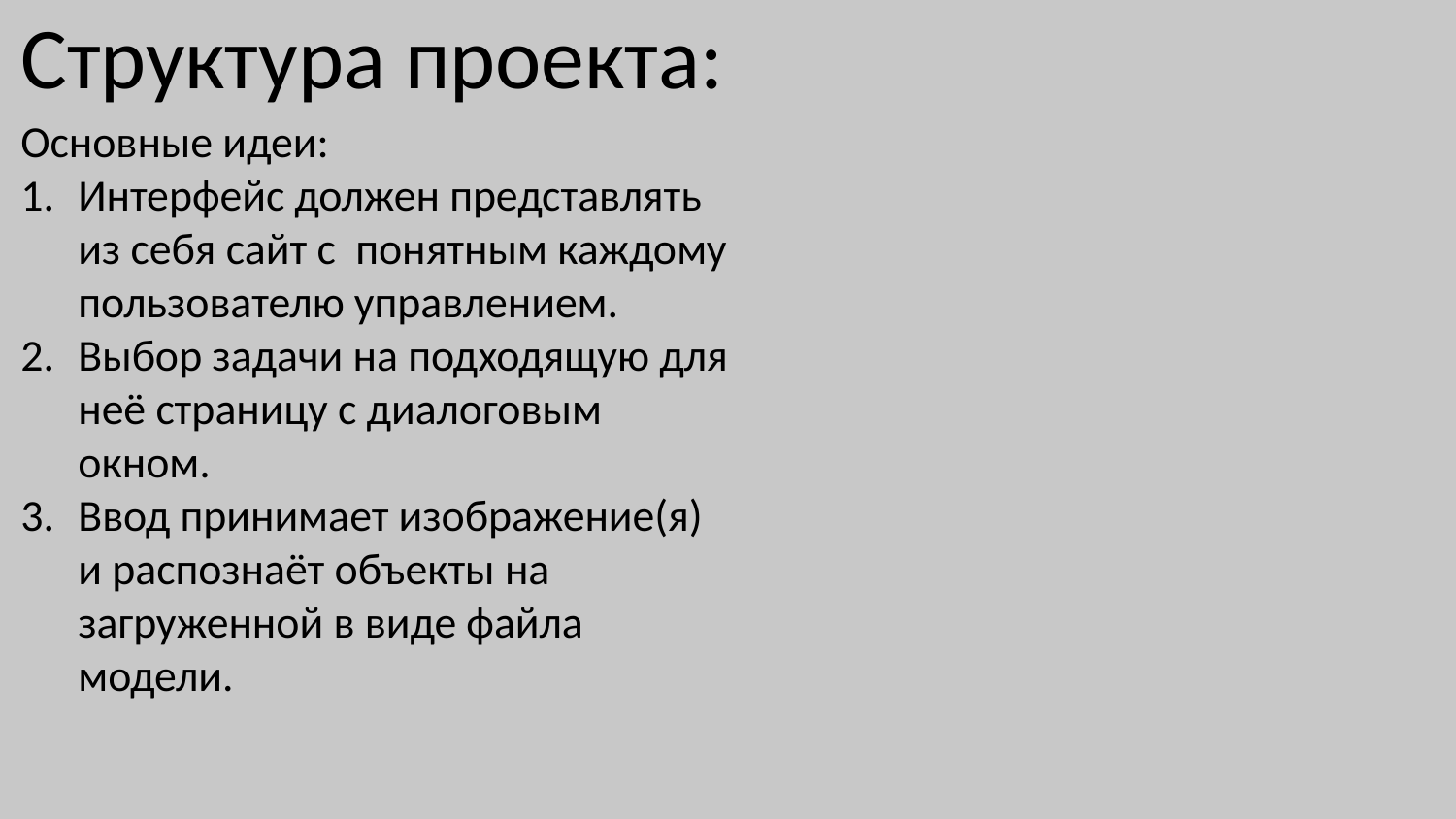

# Структура проекта:
Основные идеи:
Интерфейс должен представлять из себя сайт с  понятным каждому пользователю управлением.
Выбор задачи на подходящую для неё страницу с диалоговым окном.
Ввод принимает изображение(я) и распознаёт объекты на загруженной в виде файла модели.